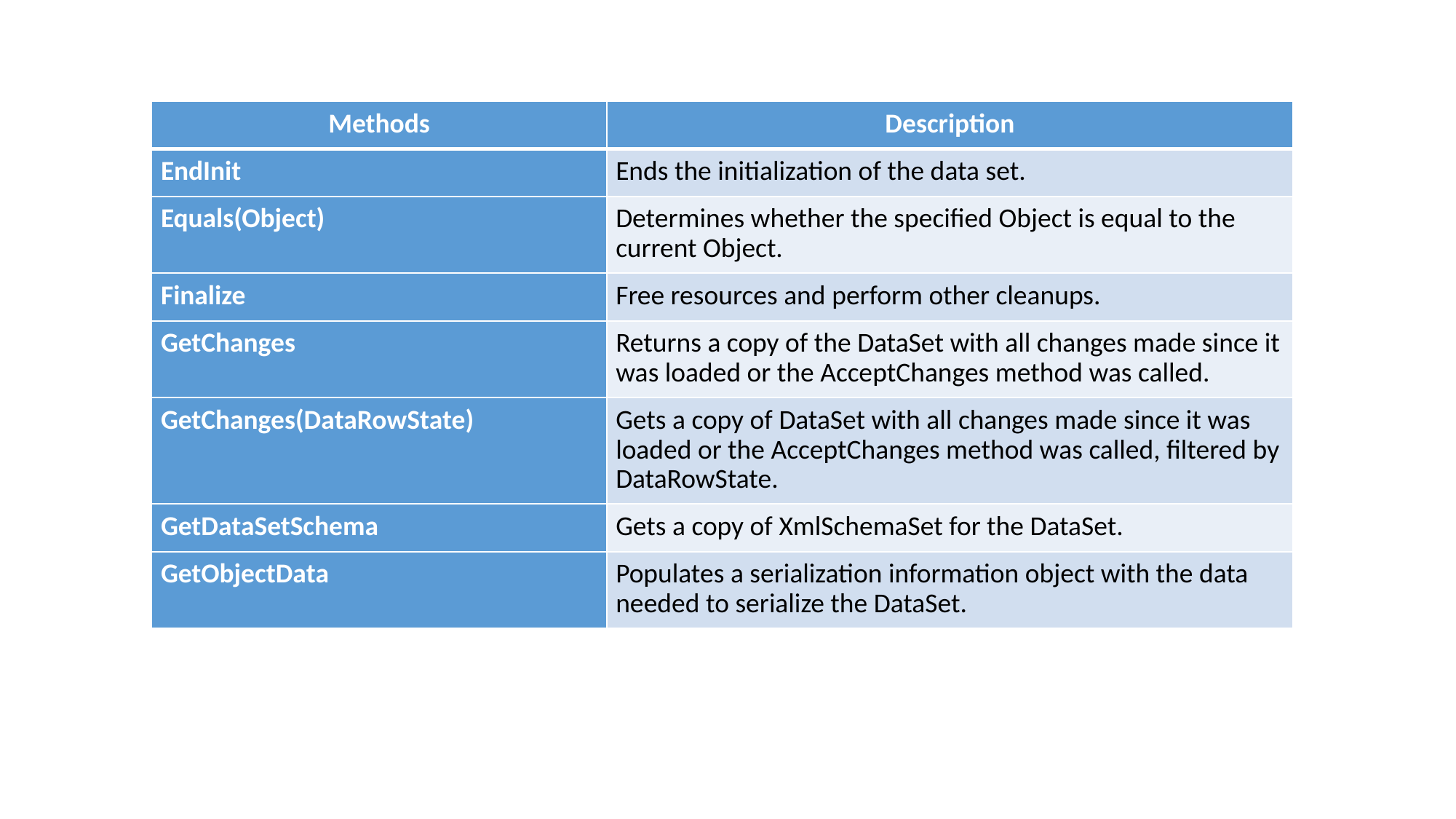

| Methods | Description |
| --- | --- |
| EndInit | Ends the initialization of the data set. |
| Equals(Object) | Determines whether the specified Object is equal to the current Object. |
| Finalize | Free resources and perform other cleanups. |
| GetChanges | Returns a copy of the DataSet with all changes made since it was loaded or the AcceptChanges method was called. |
| GetChanges(DataRowState) | Gets a copy of DataSet with all changes made since it was loaded or the AcceptChanges method was called, filtered by DataRowState. |
| GetDataSetSchema | Gets a copy of XmlSchemaSet for the DataSet. |
| GetObjectData | Populates a serialization information object with the data needed to serialize the DataSet. |